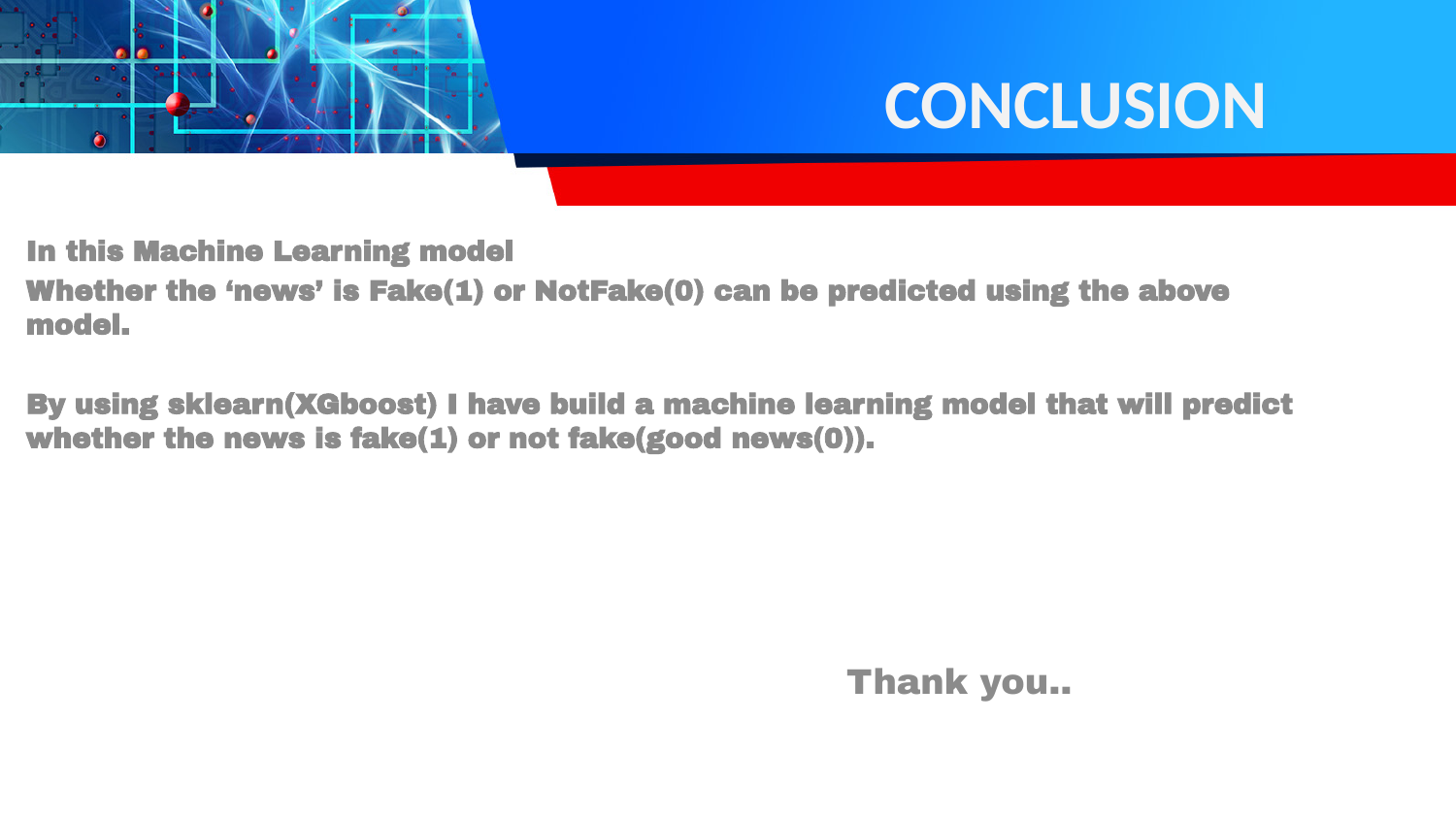

# conclusion
In this Machine Learning model
Whether the ‘news’ is Fake(1) or NotFake(0) can be predicted using the above model.

By using sklearn(XGboost) I have build a machine learning model that will predict whether the news is fake(1) or not fake(good news(0)).

                                                                     Thank you..